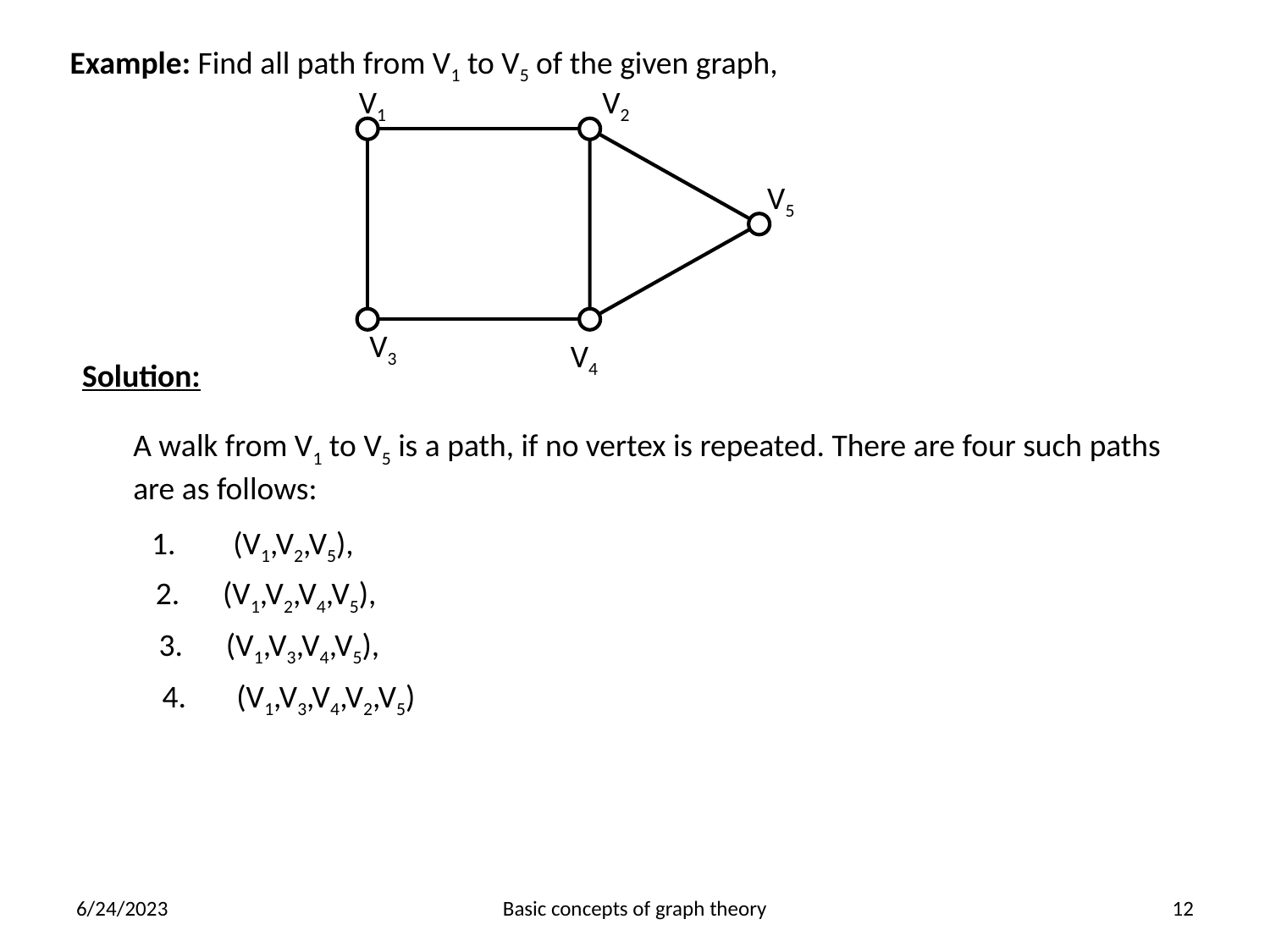

Example: Find all path from V1 to V5 of the given graph,
V1
V2

V5

V3
V4
Solution:
A walk from V1 to V5 is a path, if no vertex is repeated. There are four such paths
are as follows:
1.        (V1,V2,V5),
2.      (V1,V2,V4,V5),
3.      (V1,V3,V4,V5),
4.       (V1,V3,V4,V2,V5)
6/24/2023
Basic concepts of graph theory
12